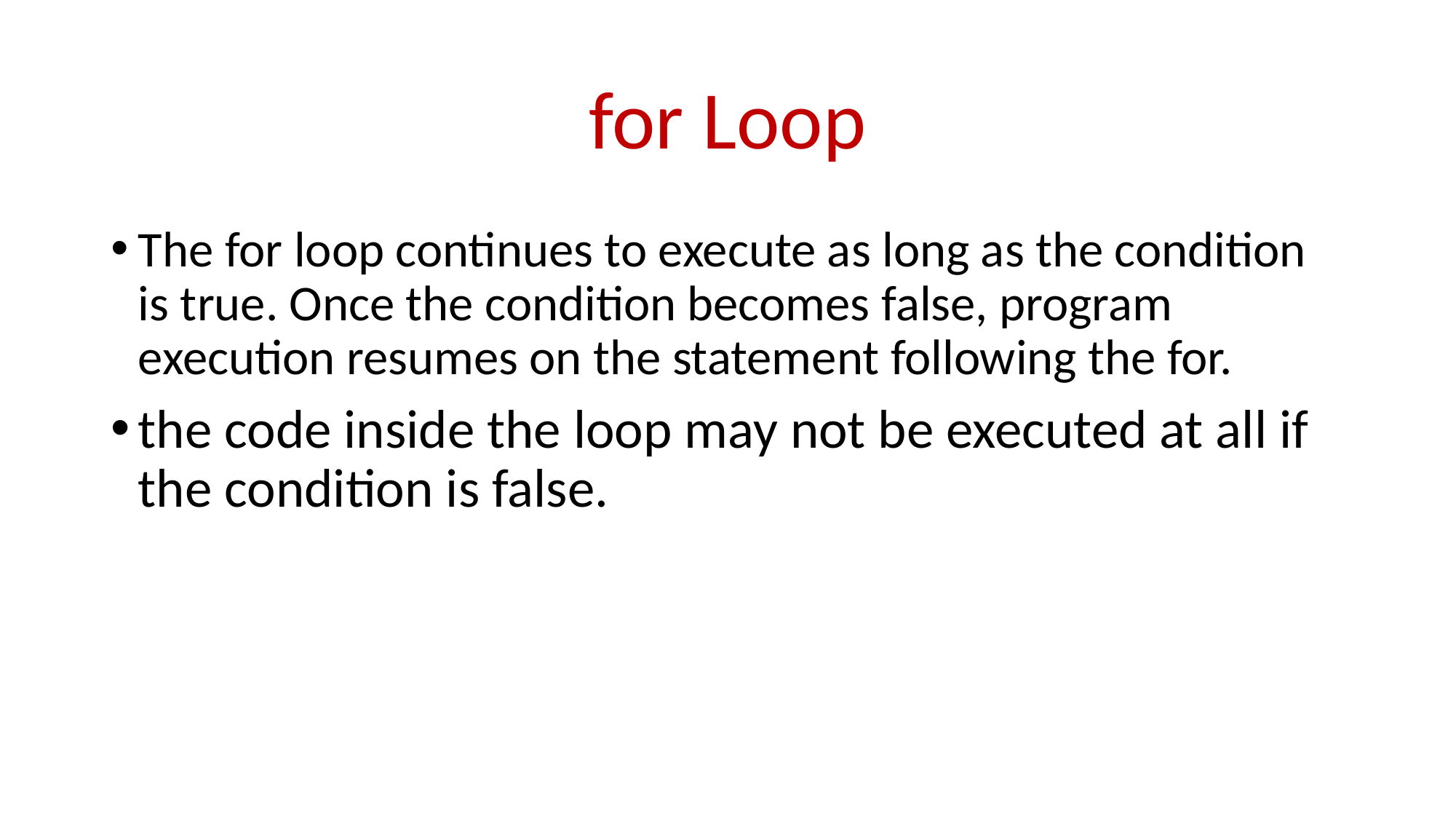

# for Loop
The for loop continues to execute as long as the condition is true. Once the condition becomes false, program execution resumes on the statement following the for.
the code inside the loop may not be executed at all if the condition is false.